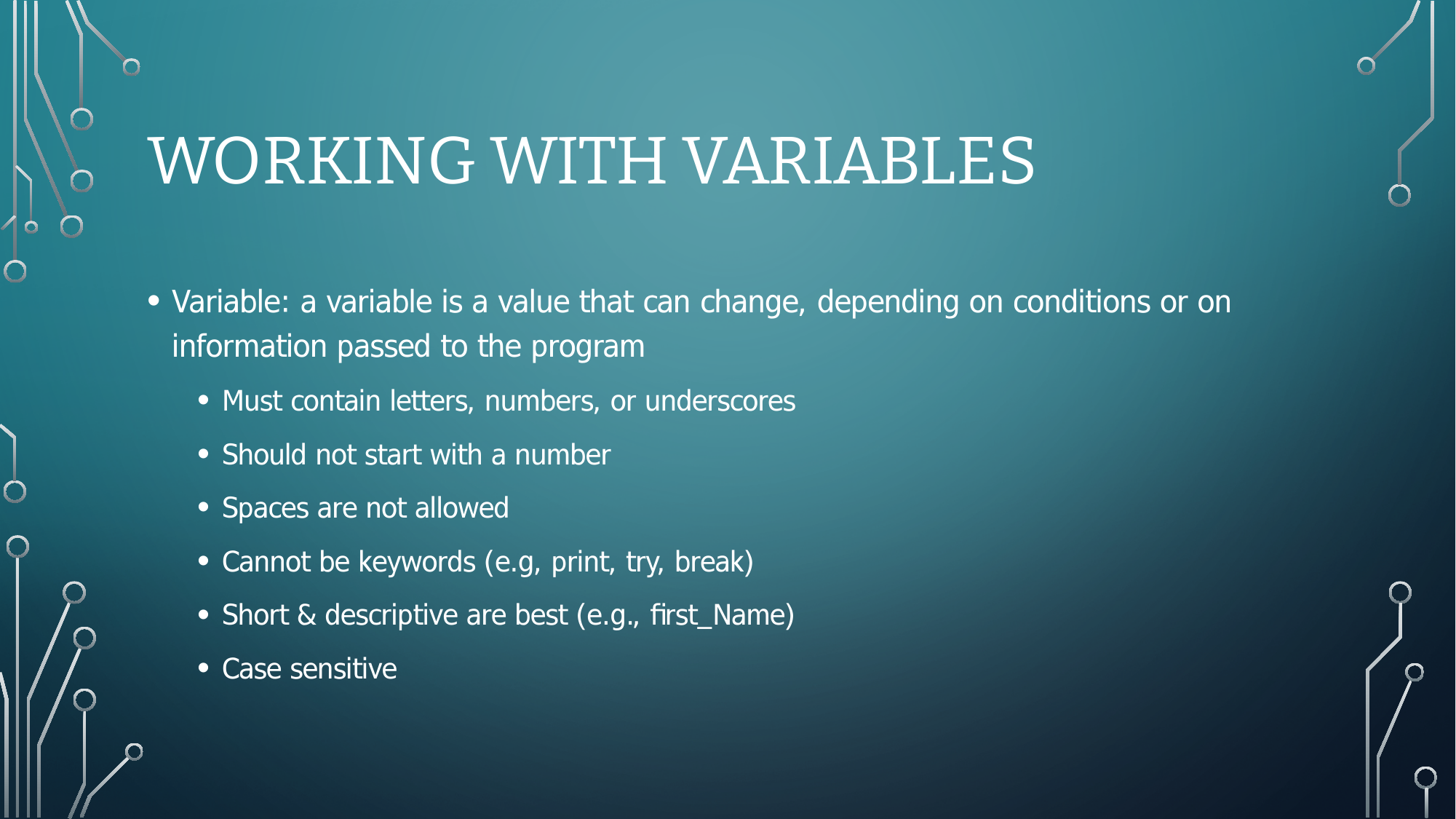

# Working with variables
Variable: a variable is a value that can change, depending on conditions or on information passed to the program
Must contain letters, numbers, or underscores
Should not start with a number
Spaces are not allowed
Cannot be keywords (e.g, print, try, break)
Short & descriptive are best (e.g., first_Name)
Case sensitive